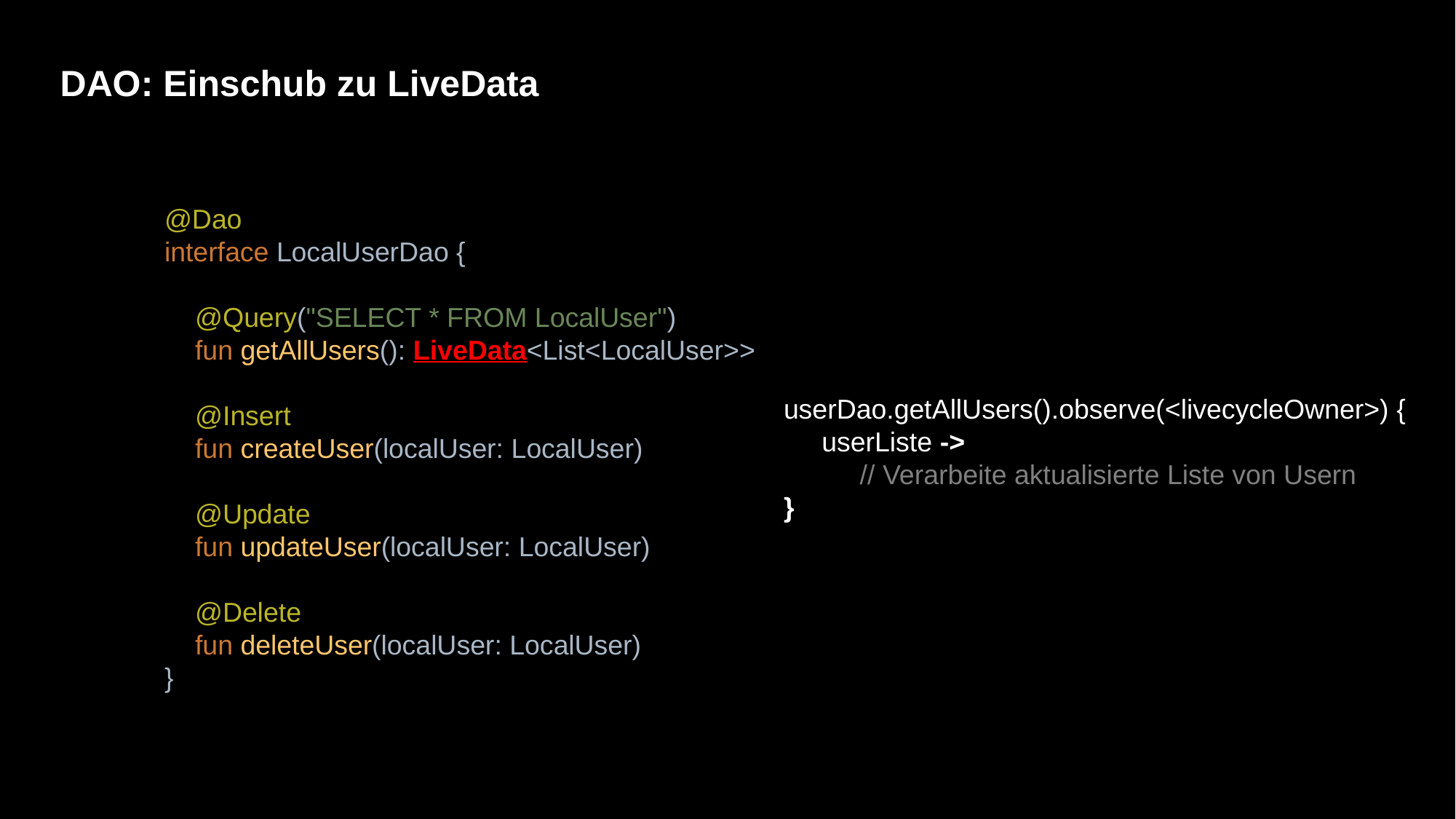

DAO: Einschub zu LiveData
@Dao
interface LocalUserDao {
    @Query("SELECT * FROM LocalUser")
    fun getAllUsers(): LiveData<List<LocalUser>>
    @Insert
    fun createUser(localUser: LocalUser)
    @Update
    fun updateUser(localUser: LocalUser)
    @Delete
    fun deleteUser(localUser: LocalUser)
}
userDao.getAllUsers().observe(<livecycleOwner>) {
     userListe ->
          // Verarbeite aktualisierte Liste von Usern
}